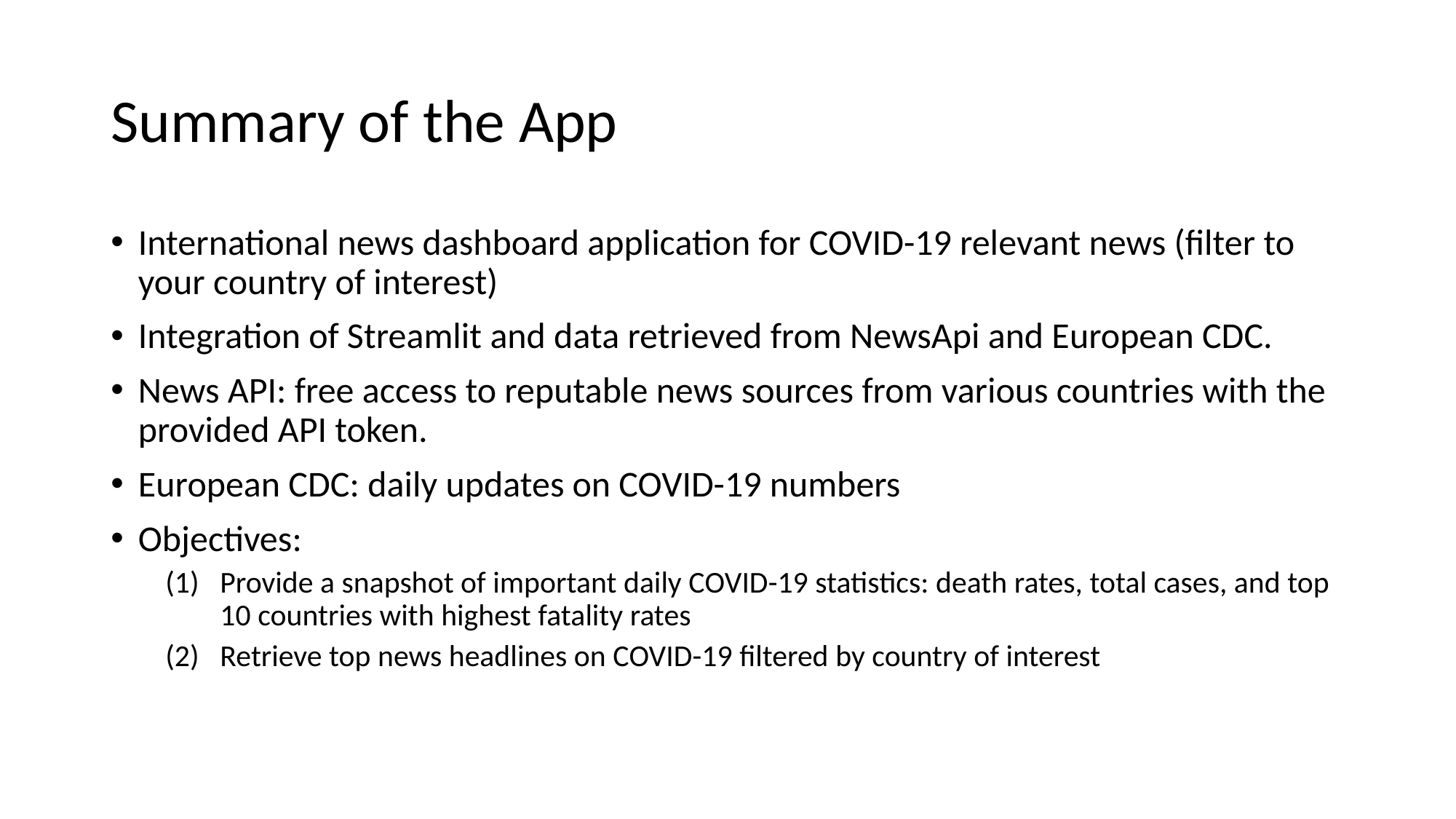

# Summary of the App
International news dashboard application for COVID-19 relevant news (filter to your country of interest)
Integration of Streamlit and data retrieved from NewsApi and European CDC.
News API: free access to reputable news sources from various countries with the provided API token.
European CDC: daily updates on COVID-19 numbers
Objectives:
Provide a snapshot of important daily COVID-19 statistics: death rates, total cases, and top 10 countries with highest fatality rates
Retrieve top news headlines on COVID-19 filtered by country of interest